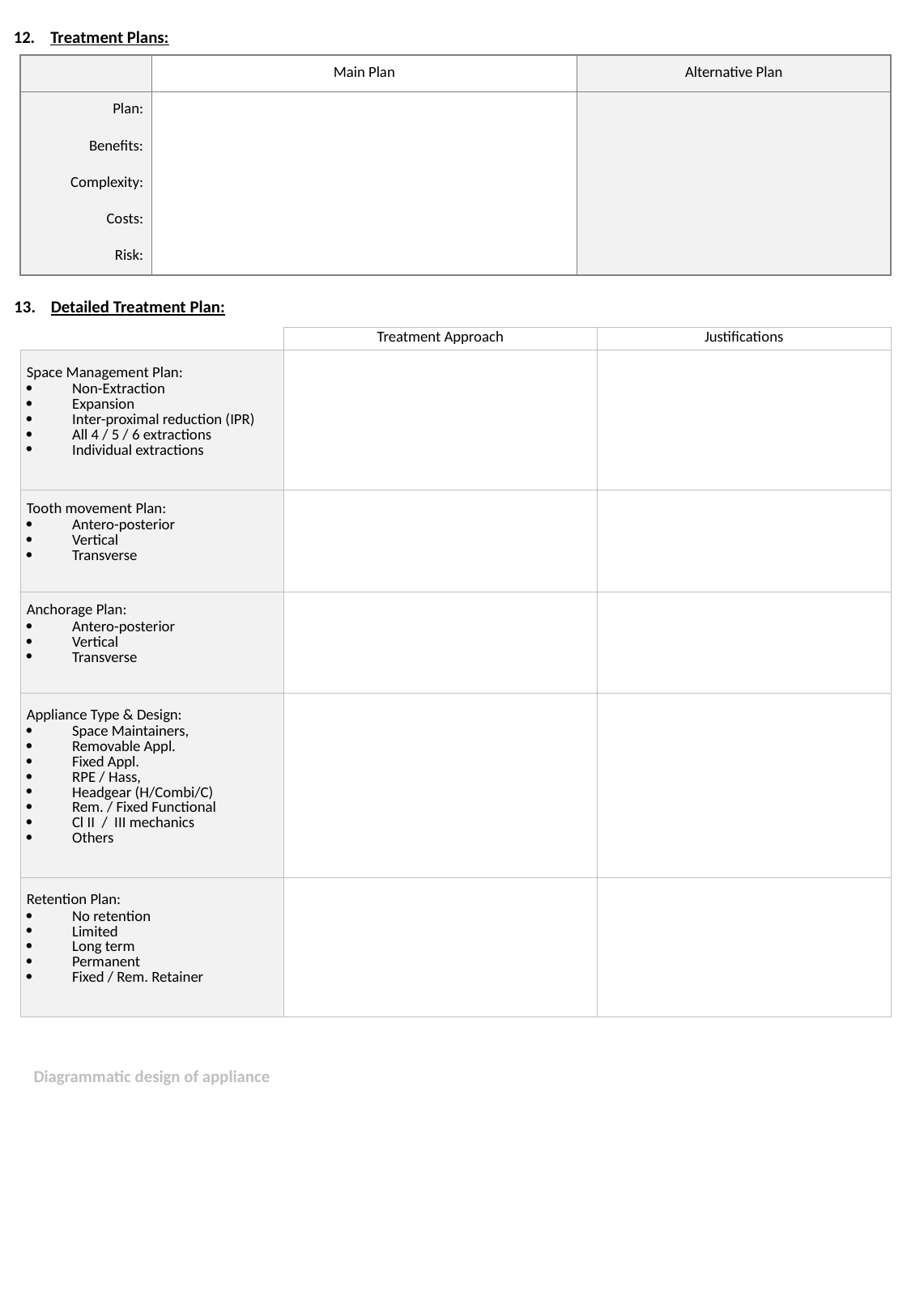

12.    Treatment Plans:
|  | Main Plan | Alternative Plan |
| --- | --- | --- |
| Plan: |  |  |
| Benefits: |  |  |
| Complexity: |  |  |
| Costs: |  |  |
| Risk: |  |  |
13.    Detailed Treatment Plan:
|  | Treatment Approach | Justifications |
| --- | --- | --- |
| Space Management Plan: Non-Extraction Expansion Inter-proximal reduction (IPR) All 4 / 5 / 6 extractions Individual extractions |  |  |
| Tooth movement Plan: Antero-posterior Vertical Transverse |  |  |
| Anchorage Plan: Antero-posterior Vertical Transverse |  |  |
| Appliance Type & Design: Space Maintainers, Removable Appl. Fixed Appl. RPE / Hass, Headgear (H/Combi/C) Rem. / Fixed Functional Cl II / III mechanics Others |  |  |
| Retention Plan: No retention Limited Long term Permanent Fixed / Rem. Retainer |  |  |
Diagrammatic design of appliance